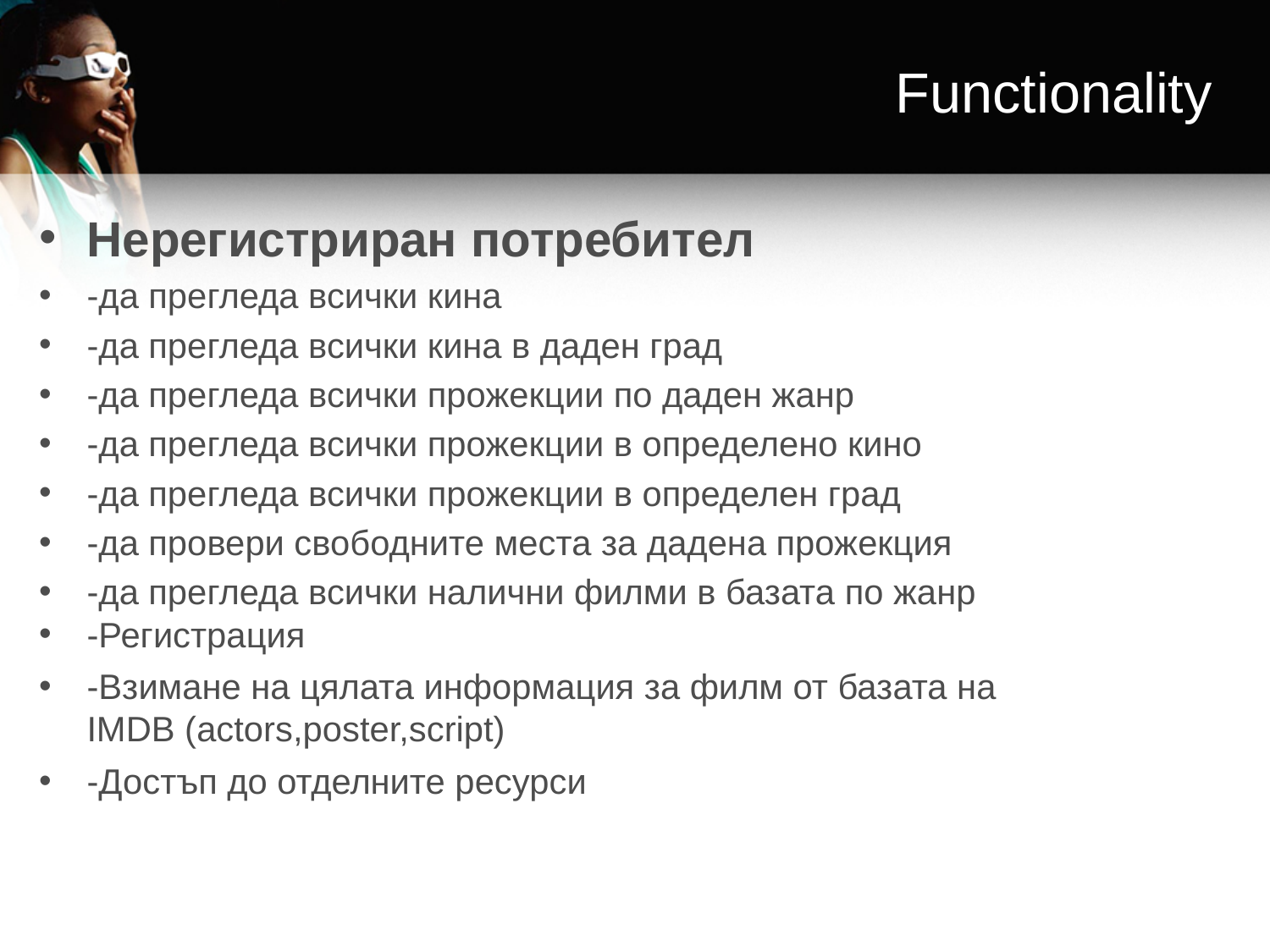

# Functionality
Нерегистриран потребител
-да прегледа всички кина
-да прегледа всички кина в даден град
-да прегледа всички прожекции по даден жанр
-да прегледа всички прожекции в определено кино
-да прегледа всички прожекции в определен град
-да провери свободните места за дадена прожекция
-да прегледа всички налични филми в базата по жанр
-Регистрация
-Взимане на цялата информация за филм от базата на IMDB (actors,poster,script)
-Достъп до отделните ресурси